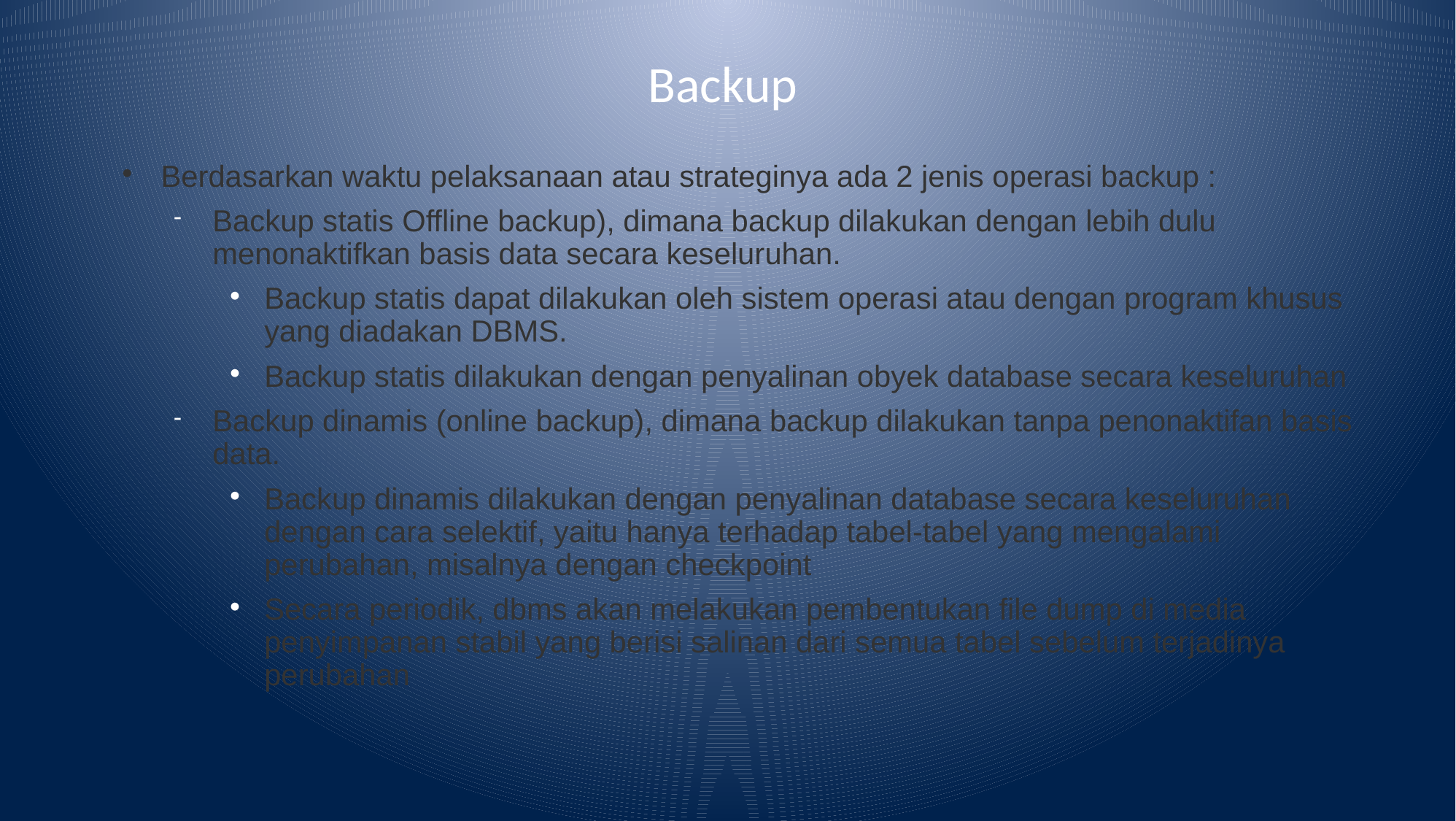

# Backup
Berdasarkan waktu pelaksanaan atau strateginya ada 2 jenis operasi backup :
Backup statis Offline backup), dimana backup dilakukan dengan lebih dulu menonaktifkan basis data secara keseluruhan.
Backup statis dapat dilakukan oleh sistem operasi atau dengan program khusus yang diadakan DBMS.
Backup statis dilakukan dengan penyalinan obyek database secara keseluruhan
Backup dinamis (online backup), dimana backup dilakukan tanpa penonaktifan basis data.
Backup dinamis dilakukan dengan penyalinan database secara keseluruhan dengan cara selektif, yaitu hanya terhadap tabel-tabel yang mengalami perubahan, misalnya dengan checkpoint
Secara periodik, dbms akan melakukan pembentukan file dump di media penyimpanan stabil yang berisi salinan dari semua tabel sebelum terjadinya perubahan